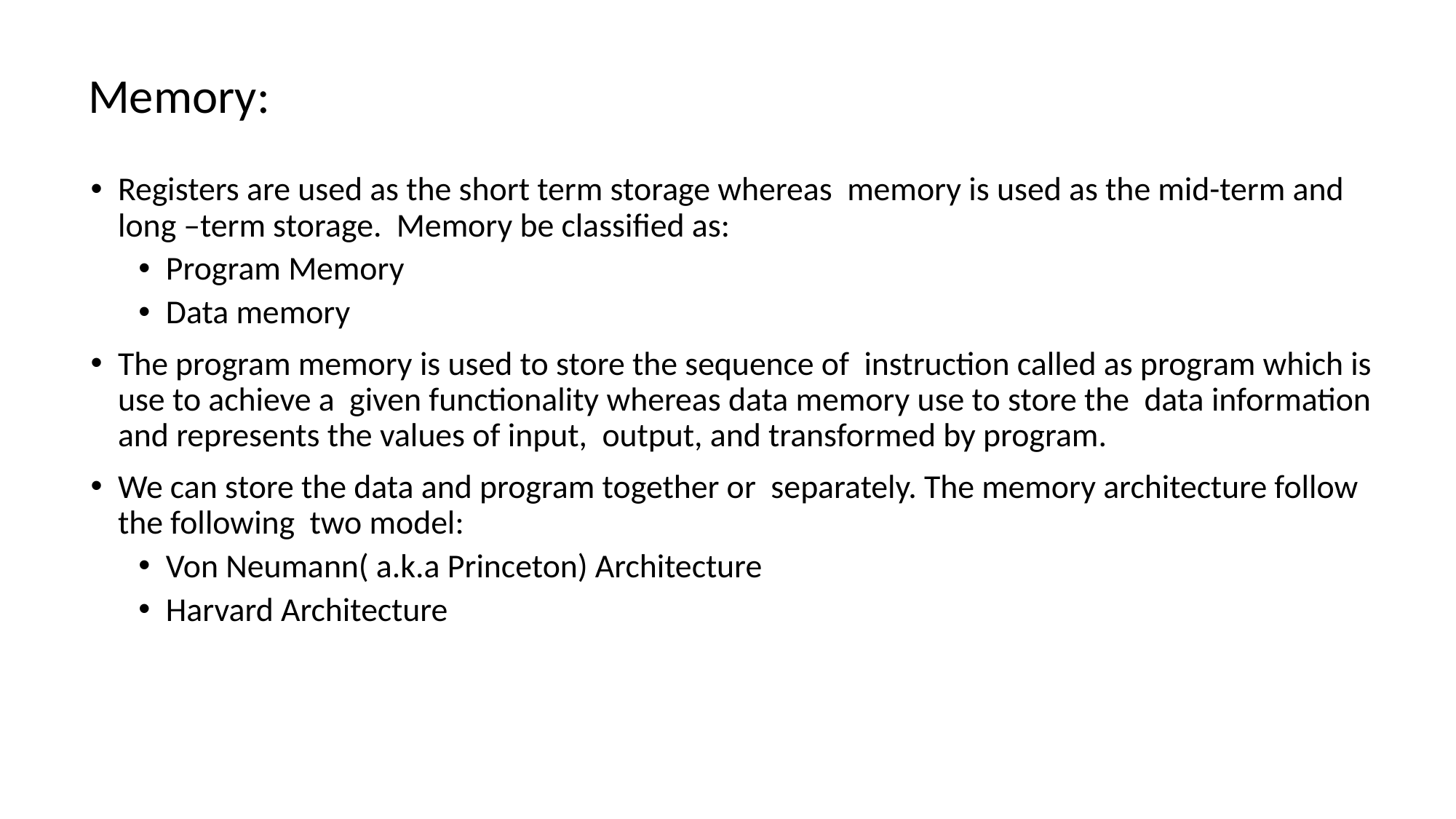

# Memory:
Registers are used as the short term storage whereas  memory is used as the mid-term and long –term storage.  Memory be classified as:
Program Memory
Data memory
The program memory is used to store the sequence of  instruction called as program which is use to achieve a  given functionality whereas data memory use to store the  data information and represents the values of input,  output, and transformed by program.
We can store the data and program together or  separately. The memory architecture follow the following  two model:
Von Neumann( a.k.a Princeton) Architecture
Harvard Architecture